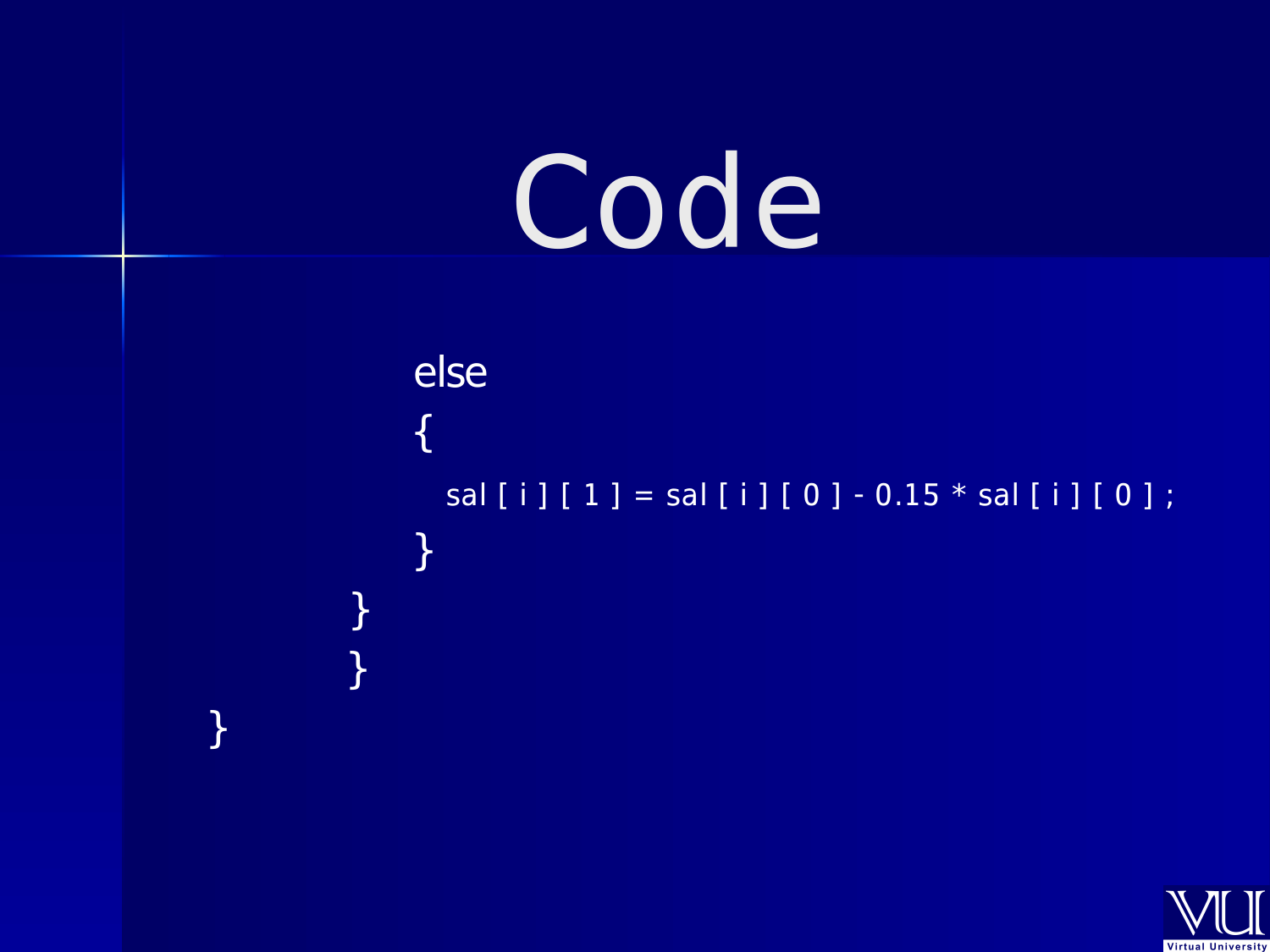

# Code
else
{
	sal [ i ] [ 1 ] = sal [ i ] [ 0 ] - 0.15 * sal [ i ] [ 0 ] ;
}
}
		 }
	}